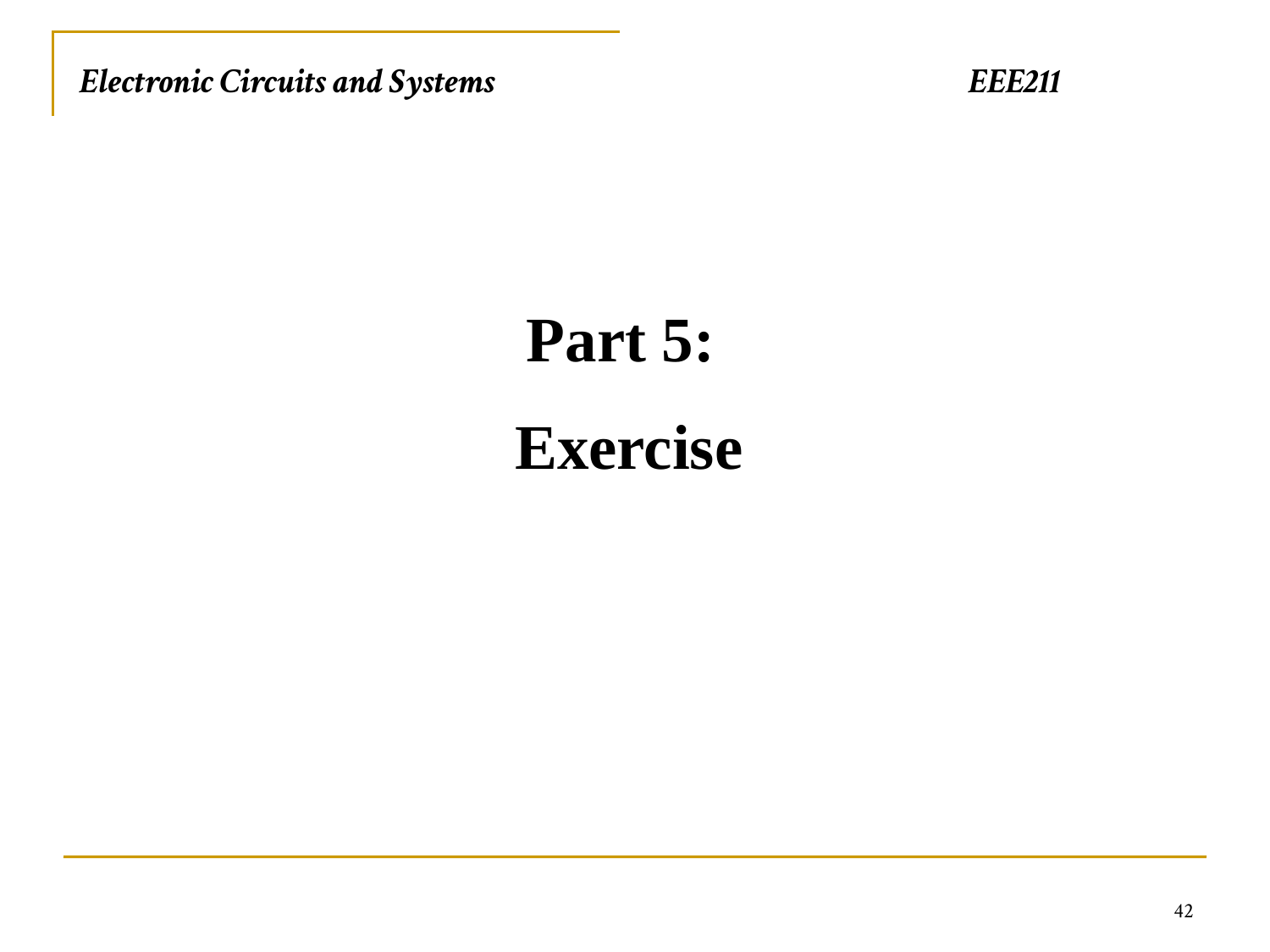

# Electronic Circuits and Systems			   	EEE211
Part 5:
Exercise
42